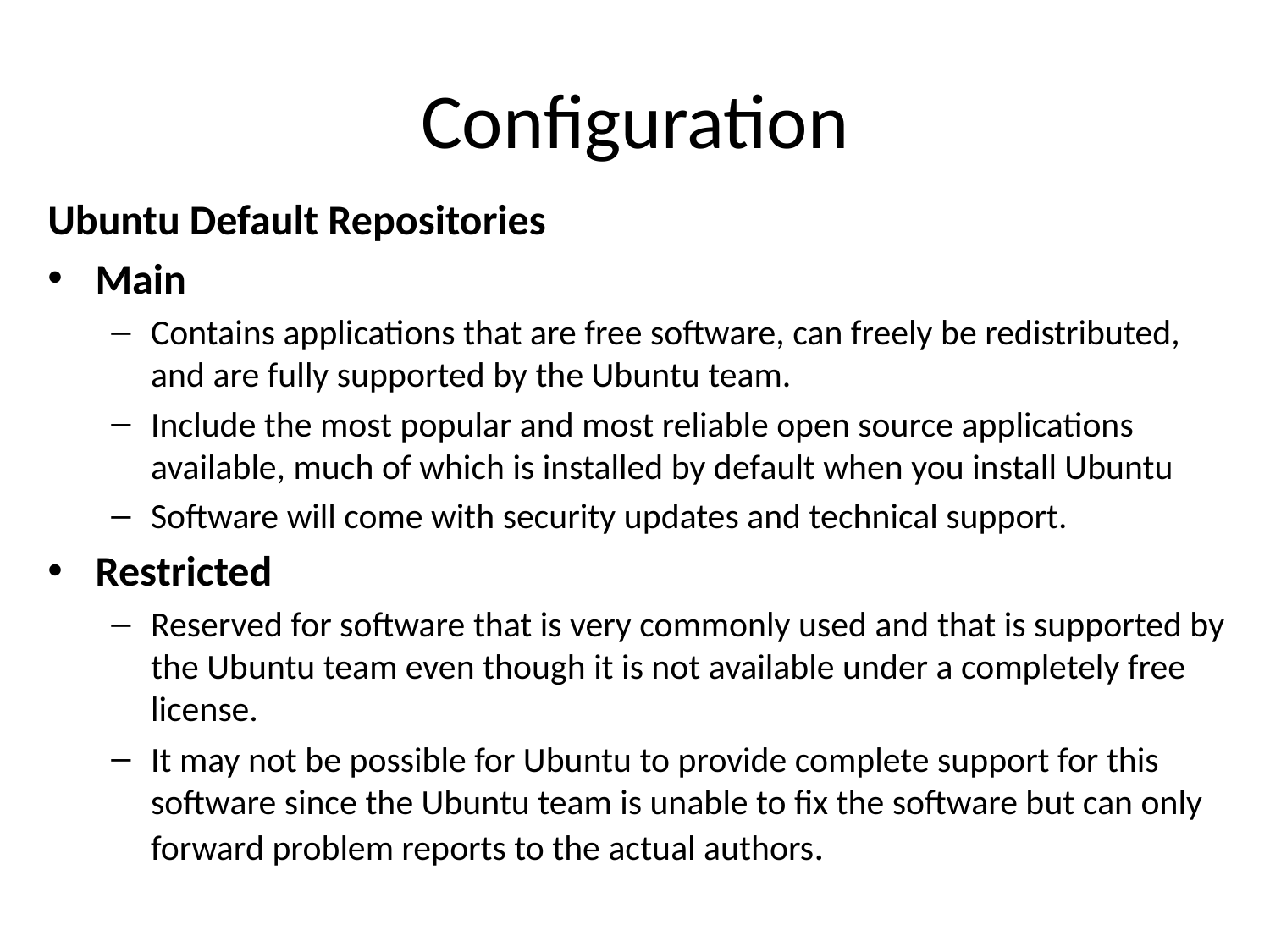

# Configuration
Ubuntu Default Repositories
Main
Contains applications that are free software, can freely be redistributed, and are fully supported by the Ubuntu team.
Include the most popular and most reliable open source applications available, much of which is installed by default when you install Ubuntu
Software will come with security updates and technical support.
Restricted
Reserved for software that is very commonly used and that is supported by the Ubuntu team even though it is not available under a completely free license.
It may not be possible for Ubuntu to provide complete support for this software since the Ubuntu team is unable to fix the software but can only forward problem reports to the actual authors.